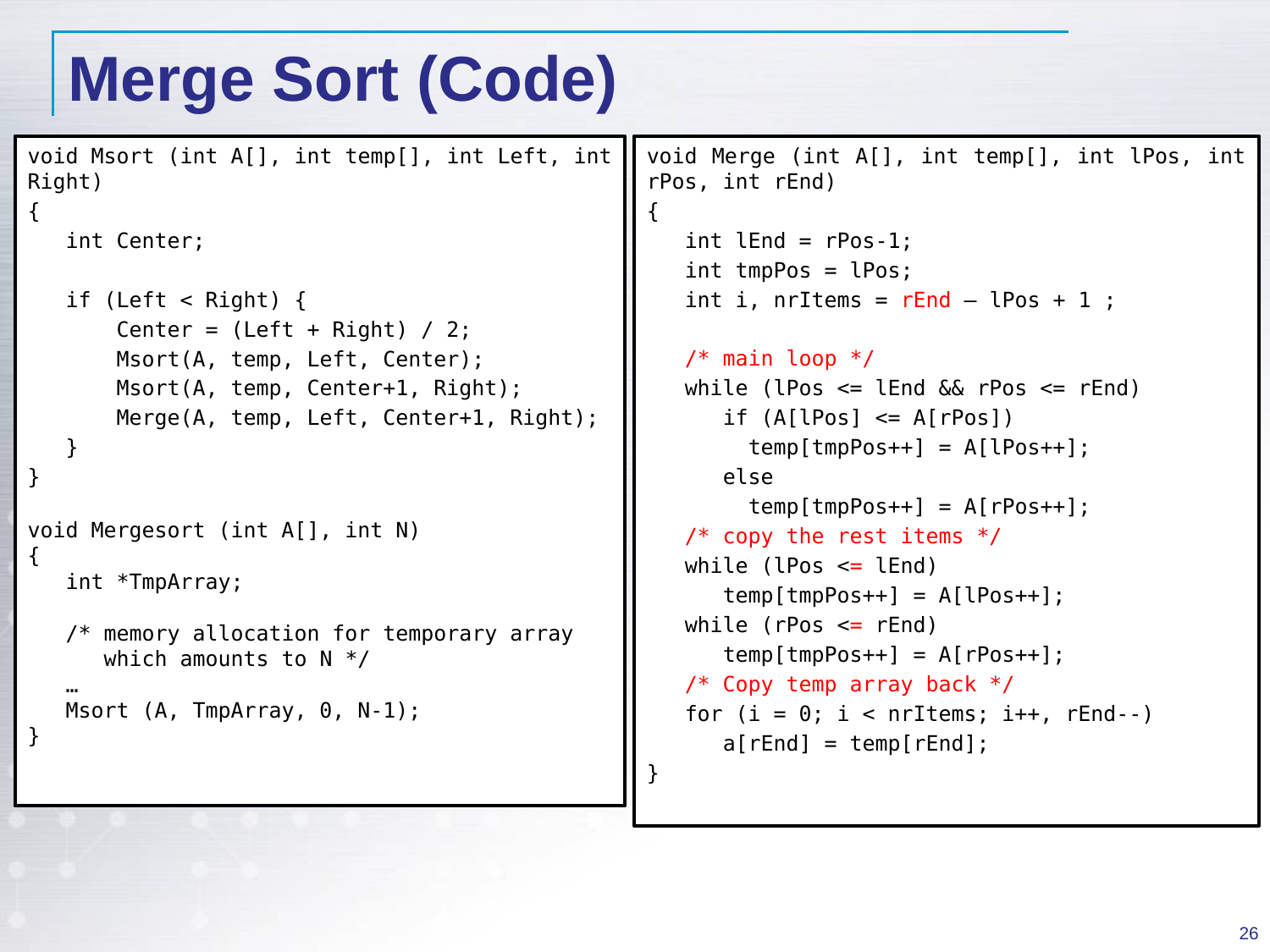

# Merge Sort (Code)
void Msort (int A[], int temp[], int Left, int Right)
{
   int Center;

   if (Left < Right) {
       Center = (Left + Right) / 2;
       Msort(A, temp, Left, Center);
       Msort(A, temp, Center+1, Right);
       Merge(A, temp, Left, Center+1, Right);
   }
}

void Mergesort (int A[], int N)
{
   int *TmpArray;

   /* memory allocation for temporary array
      which amounts to N */
   …
   Msort (A, TmpArray, 0, N-1);
}
void Merge (int A[], int temp[], int lPos, int rPos, int rEnd)
{
   int lEnd = rPos-1;
   int tmpPos = lPos;
   int i, nrItems = rEnd – lPos + 1 ;

   /* main loop */
   while (lPos <= lEnd && rPos <= rEnd)
      if (A[lPos] <= A[rPos])
        temp[tmpPos++] = A[lPos++];
      else
        temp[tmpPos++] = A[rPos++];
   /* copy the rest items */
   while (lPos <= lEnd)
      temp[tmpPos++] = A[lPos++];
   while (rPos <= rEnd)
      temp[tmpPos++] = A[rPos++];
   /* Copy temp array back */
   for (i = 0; i < nrItems; i++, rEnd--)
      a[rEnd] = temp[rEnd];
}
26